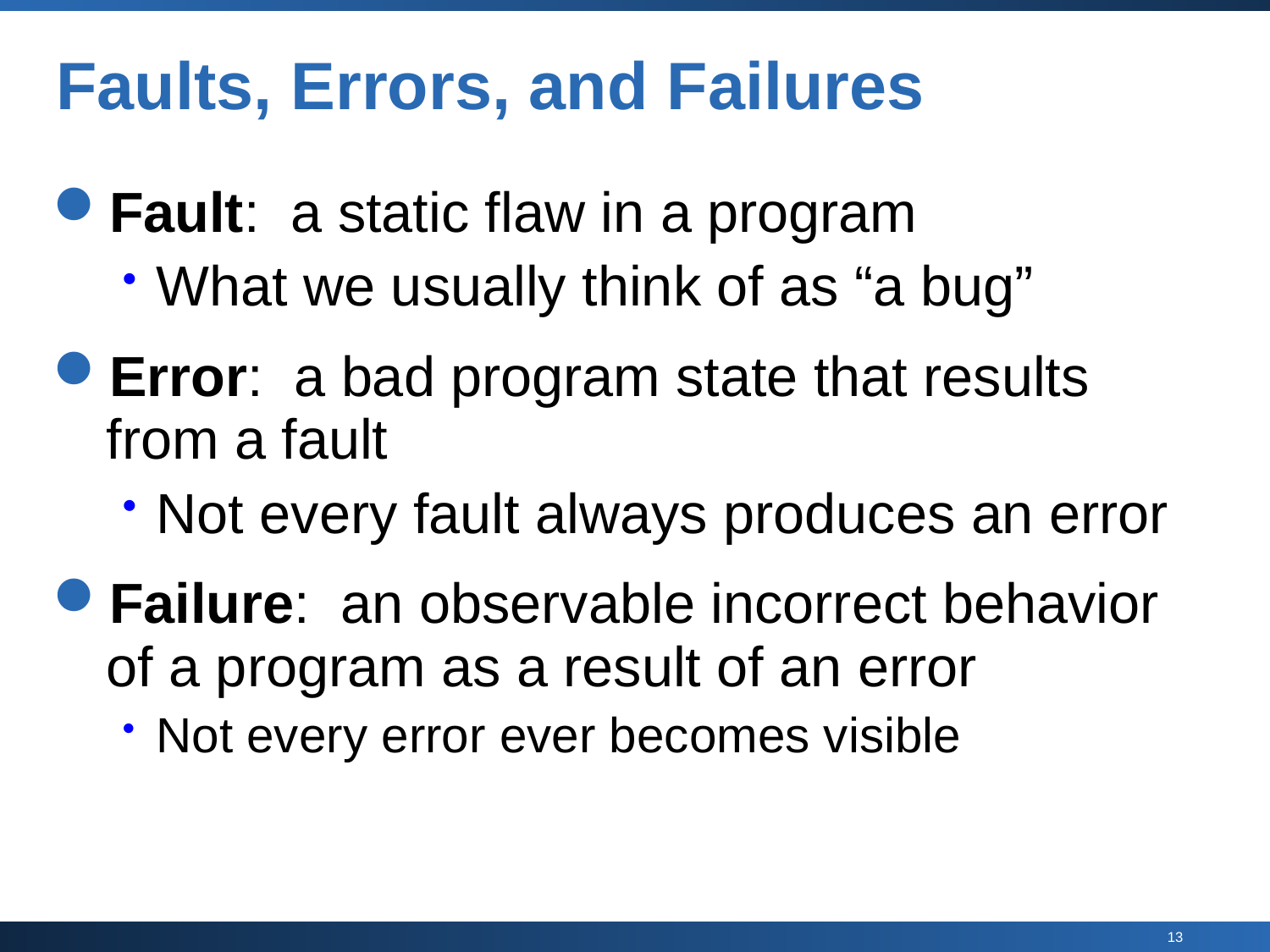

# Faults, Errors, and Failures
Fault:  a static flaw in a program
What we usually think of as “a bug”
Error:  a bad program state that results from a fault
Not every fault always produces an error
Failure:  an observable incorrect behavior of a program as a result of an error
Not every error ever becomes visible